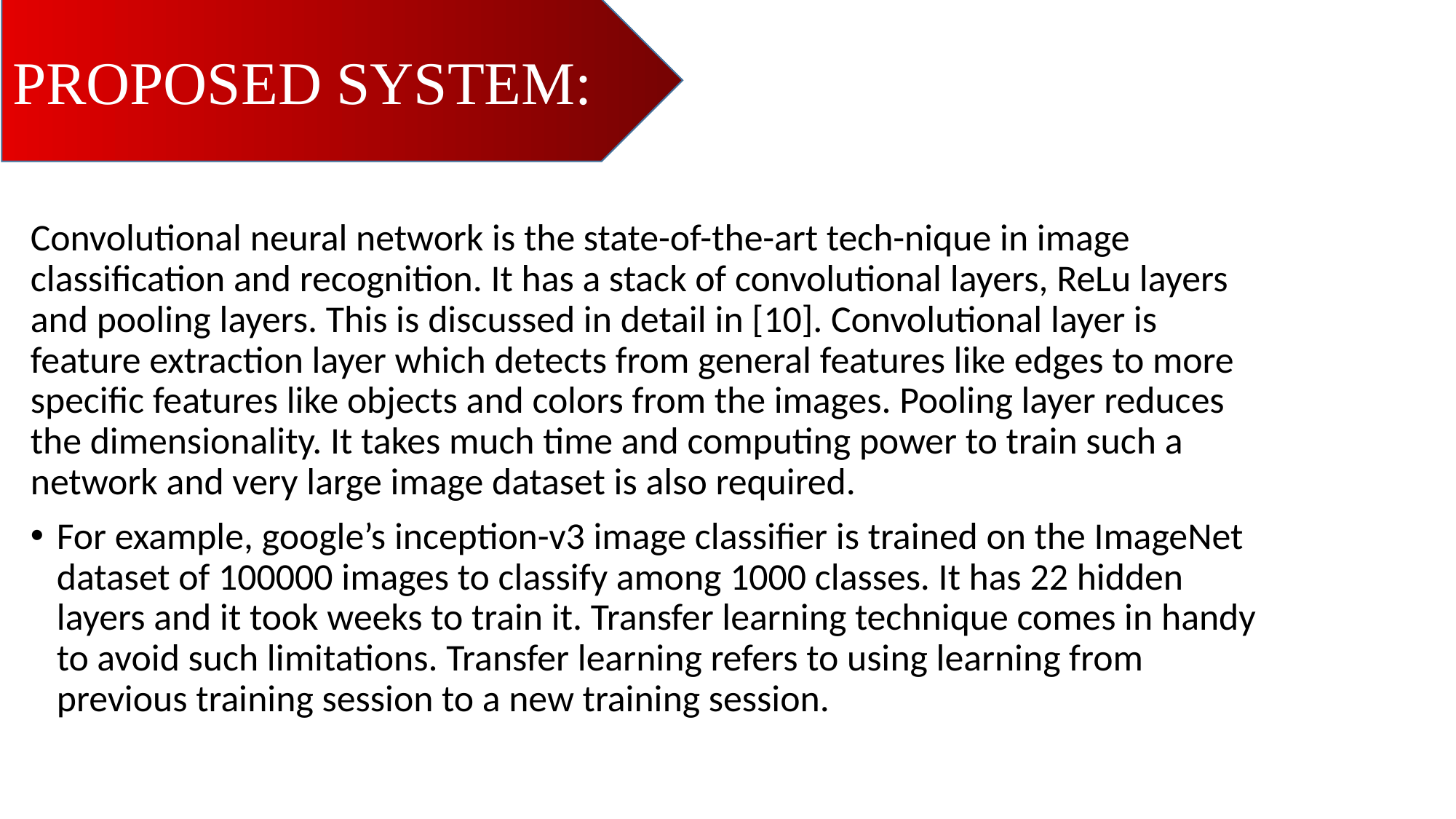

PROPOSED SYSTEM:
Convolutional neural network is the state-of-the-art tech-nique in image classification and recognition. It has a stack of convolutional layers, ReLu layers and pooling layers. This is discussed in detail in [10]. Convolutional layer is feature extraction layer which detects from general features like edges to more specific features like objects and colors from the images. Pooling layer reduces the dimensionality. It takes much time and computing power to train such a network and very large image dataset is also required.
For example, google’s inception-v3 image classifier is trained on the ImageNet dataset of 100000 images to classify among 1000 classes. It has 22 hidden layers and it took weeks to train it. Transfer learning technique comes in handy to avoid such limitations. Transfer learning refers to using learning from previous training session to a new training session.